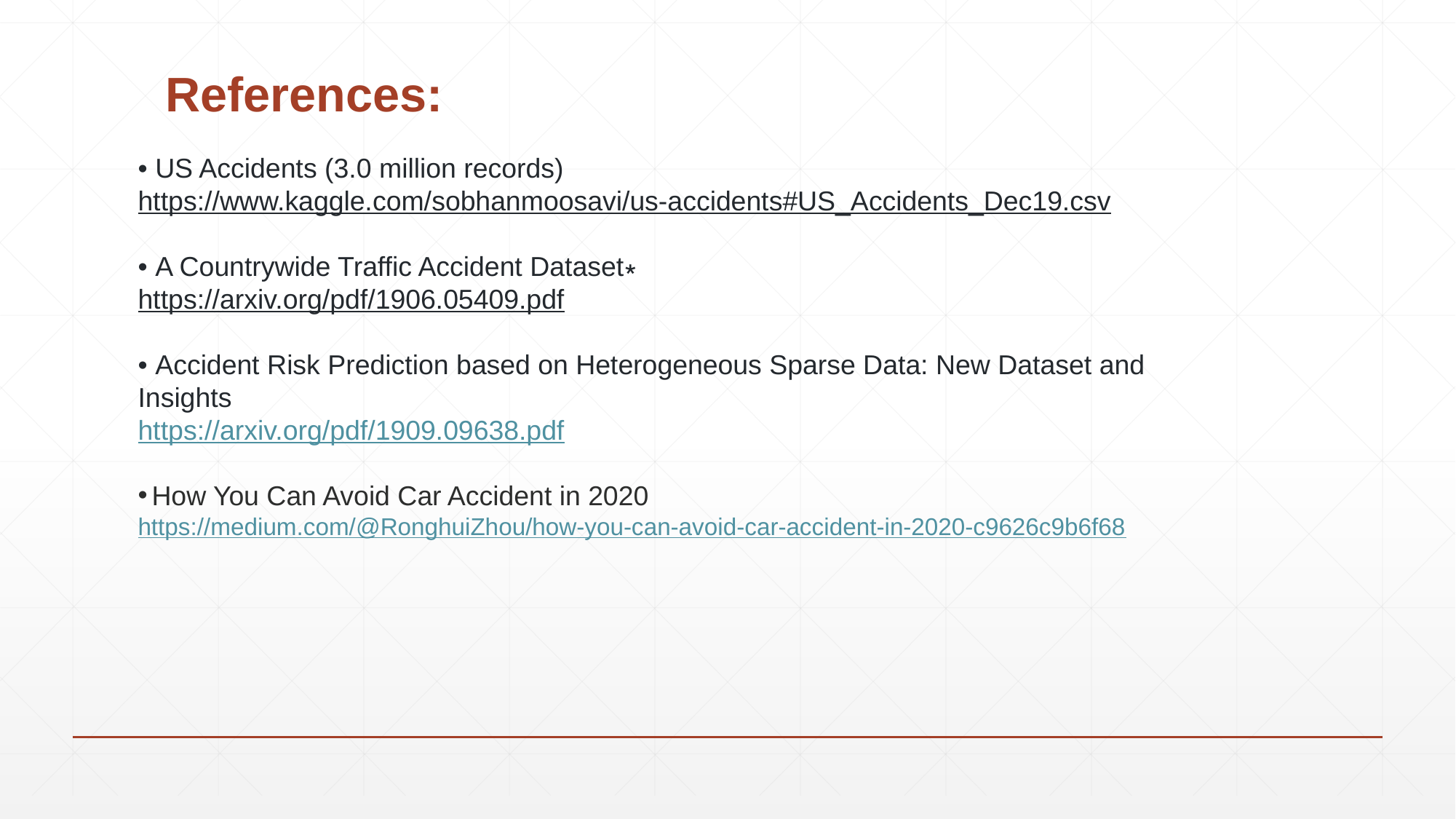

# References:
• US Accidents (3.0 million records)
https://www.kaggle.com/sobhanmoosavi/us-accidents#US_Accidents_Dec19.csv

• A Countrywide Traffic Accident Dataset∗
https://arxiv.org/pdf/1906.05409.pdf

• Accident Risk Prediction based on Heterogeneous Sparse Data: New Dataset and Insights
https://arxiv.org/pdf/1909.09638.pdf

How You Can Avoid Car Accident in 2020
https://medium.com/@RonghuiZhou/how-you-can-avoid-car-accident-in-2020-c9626c9b6f68